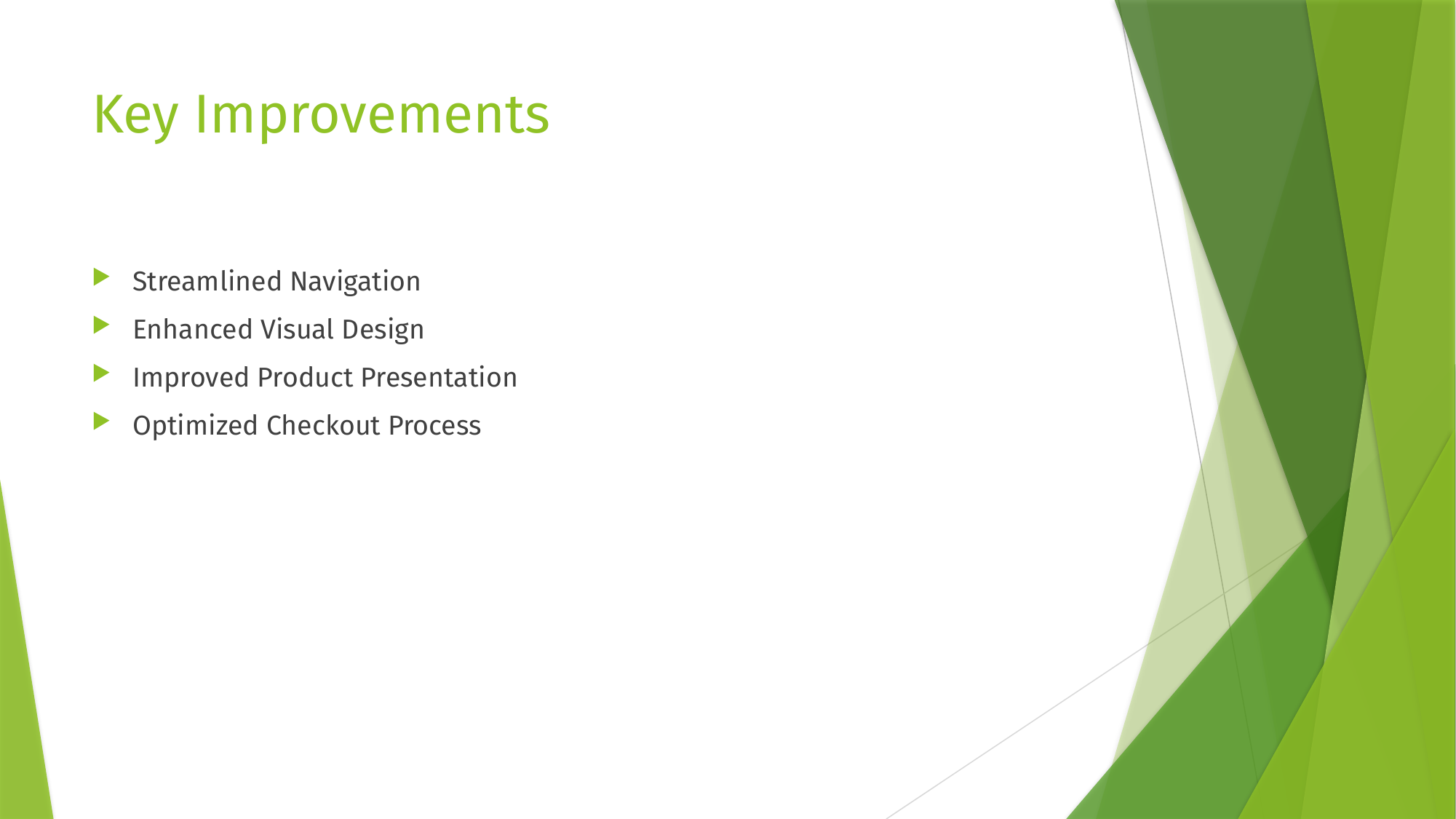

# Key Improvements
Streamlined Navigation
Enhanced Visual Design
Improved Product Presentation
Optimized Checkout Process